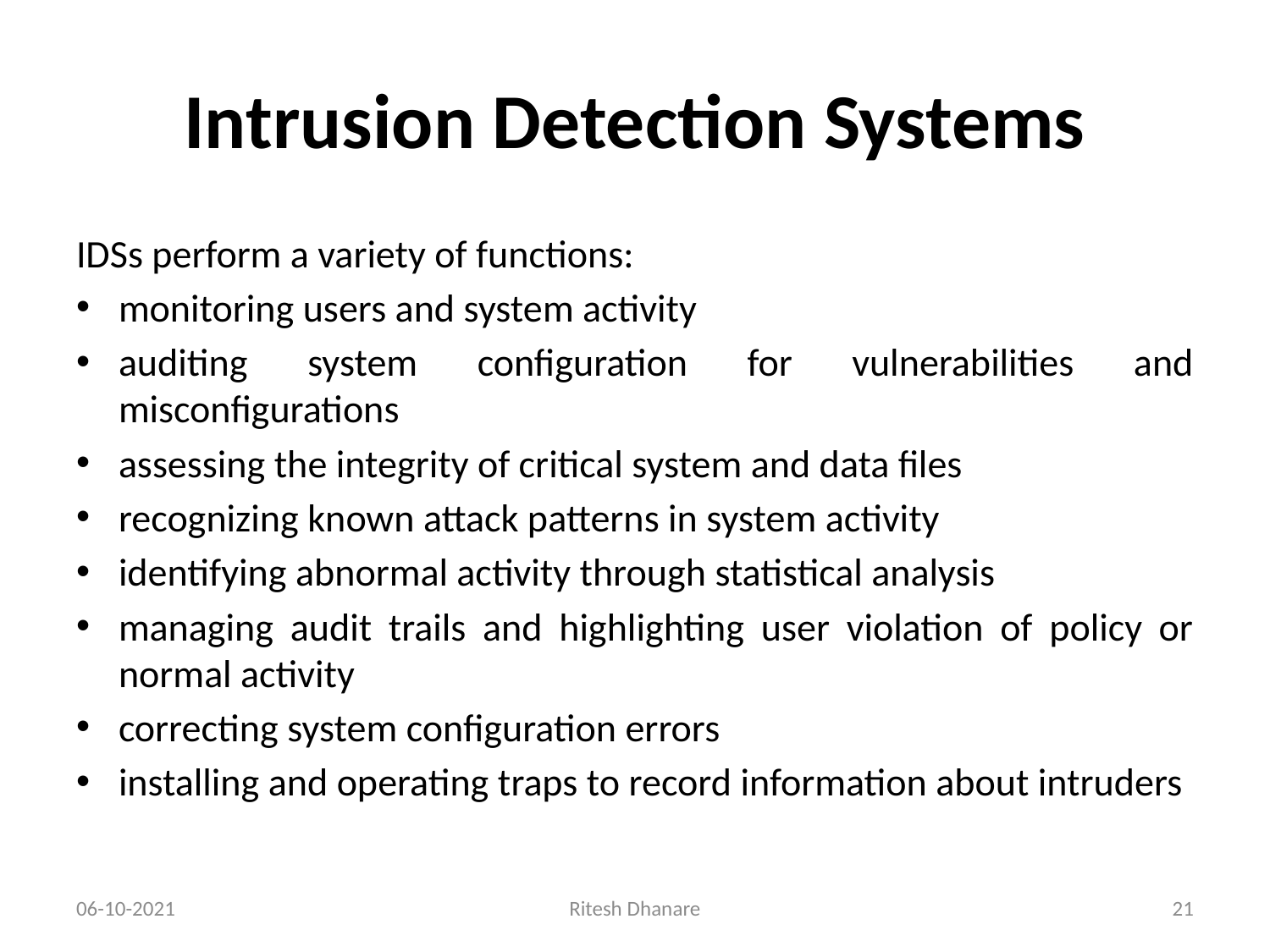

# Intrusion Detection Systems
IDSs perform a variety of functions:
monitoring users and system activity
auditing system configuration for vulnerabilities and misconfigurations
assessing the integrity of critical system and data files
recognizing known attack patterns in system activity
identifying abnormal activity through statistical analysis
managing audit trails and highlighting user violation of policy or normal activity
correcting system configuration errors
installing and operating traps to record information about intruders
06-10-2021
Ritesh Dhanare
21